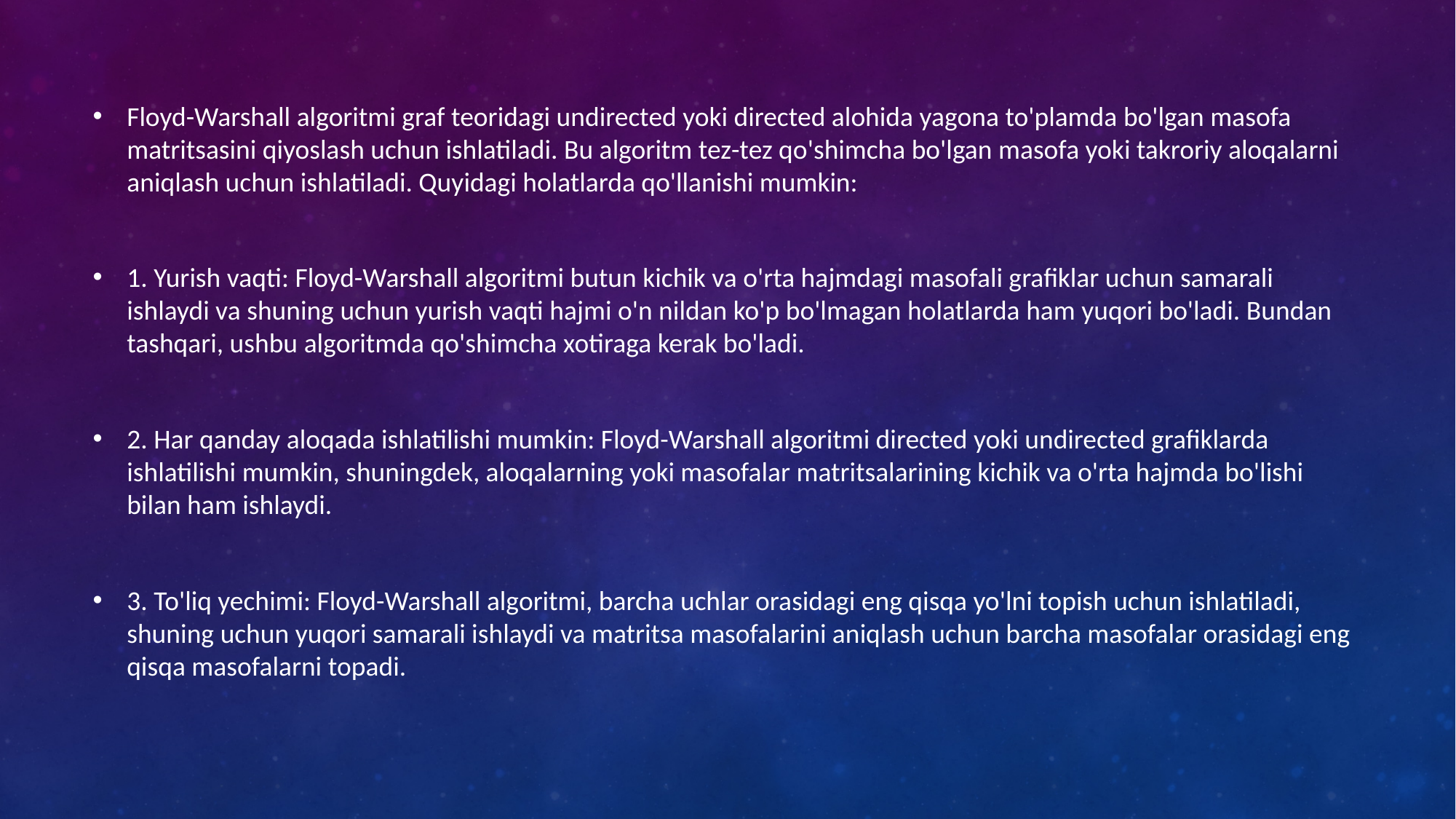

Floyd-Warshall algoritmi graf teoridagi undirected yoki directed alohida yagona to'plamda bo'lgan masofa matritsasini qiyoslash uchun ishlatiladi. Bu algoritm tez-tez qo'shimcha bo'lgan masofa yoki takroriy aloqalarni aniqlash uchun ishlatiladi. Quyidagi holatlarda qo'llanishi mumkin:

1. Yurish vaqti: Floyd-Warshall algoritmi butun kichik va o'rta hajmdagi masofali grafiklar uchun samarali ishlaydi va shuning uchun yurish vaqti hajmi o'n nildan ko'p bo'lmagan holatlarda ham yuqori bo'ladi. Bundan tashqari, ushbu algoritmda qo'shimcha xotiraga kerak bo'ladi.

2. Har qanday aloqada ishlatilishi mumkin: Floyd-Warshall algoritmi directed yoki undirected grafiklarda ishlatilishi mumkin, shuningdek, aloqalarning yoki masofalar matritsalarining kichik va o'rta hajmda bo'lishi bilan ham ishlaydi.

3. To'liq yechimi: Floyd-Warshall algoritmi, barcha uchlar orasidagi eng qisqa yo'lni topish uchun ishlatiladi, shuning uchun yuqori samarali ishlaydi va matritsa masofalarini aniqlash uchun barcha masofalar orasidagi eng qisqa masofalarni topadi.